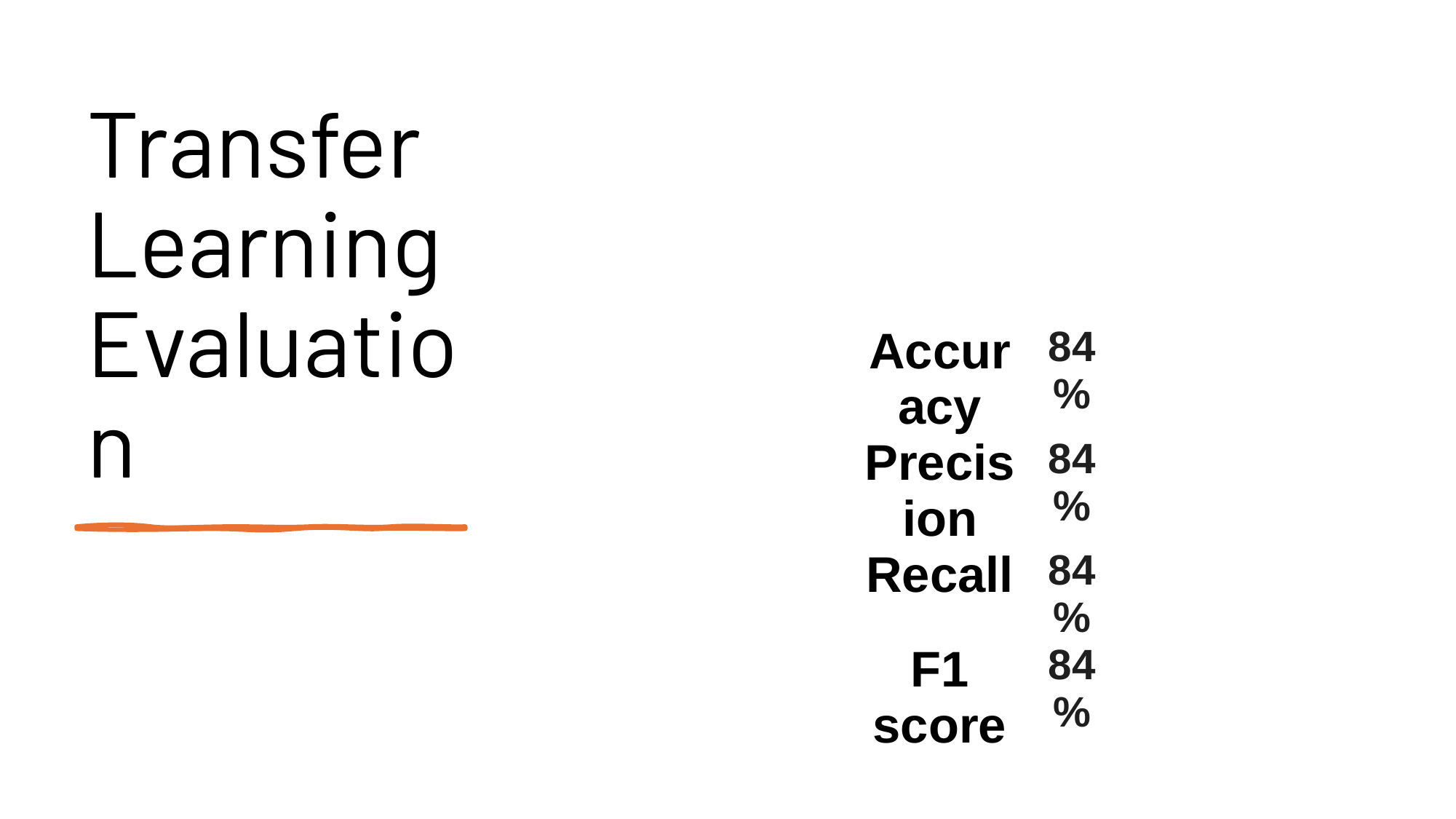

# Transfer Learning Evaluation
|  |  |
| --- | --- |
| Accuracy | 84% |
| Precision | 84% |
| Recall | 84% |
| F1 score | 84% |